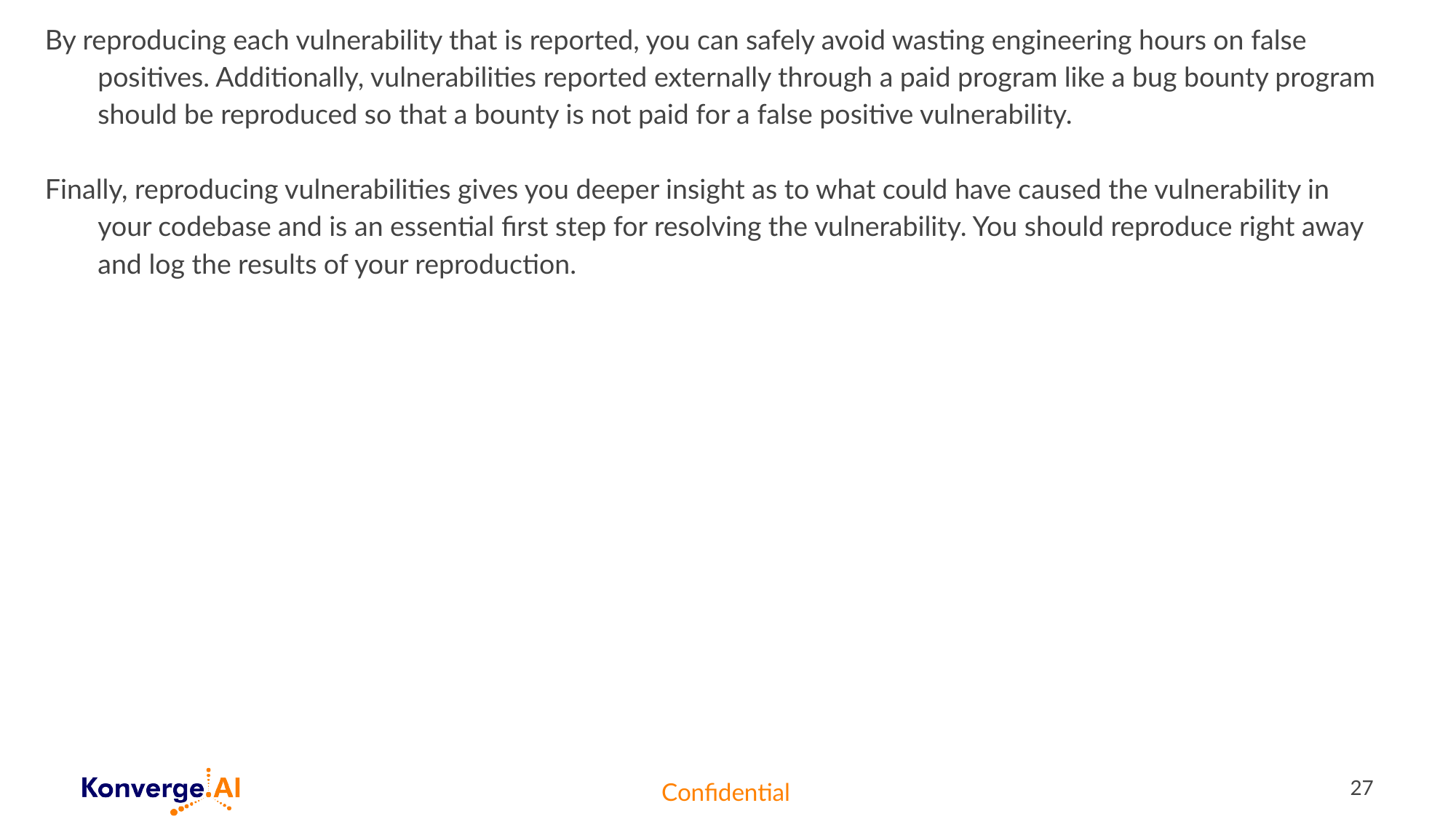

By reproducing each vulnerability that is reported, you can safely avoid wasting engineering hours on false positives. Additionally, vulnerabilities reported externally through a paid program like a bug bounty program should be reproduced so that a bounty is not paid for a false positive vulnerability.

Finally, reproducing vulnerabilities gives you deeper insight as to what could have caused the vulnerability in your codebase and is an essential first step for resolving the vulnerability. You should reproduce right away and log the results of your reproduction.
27